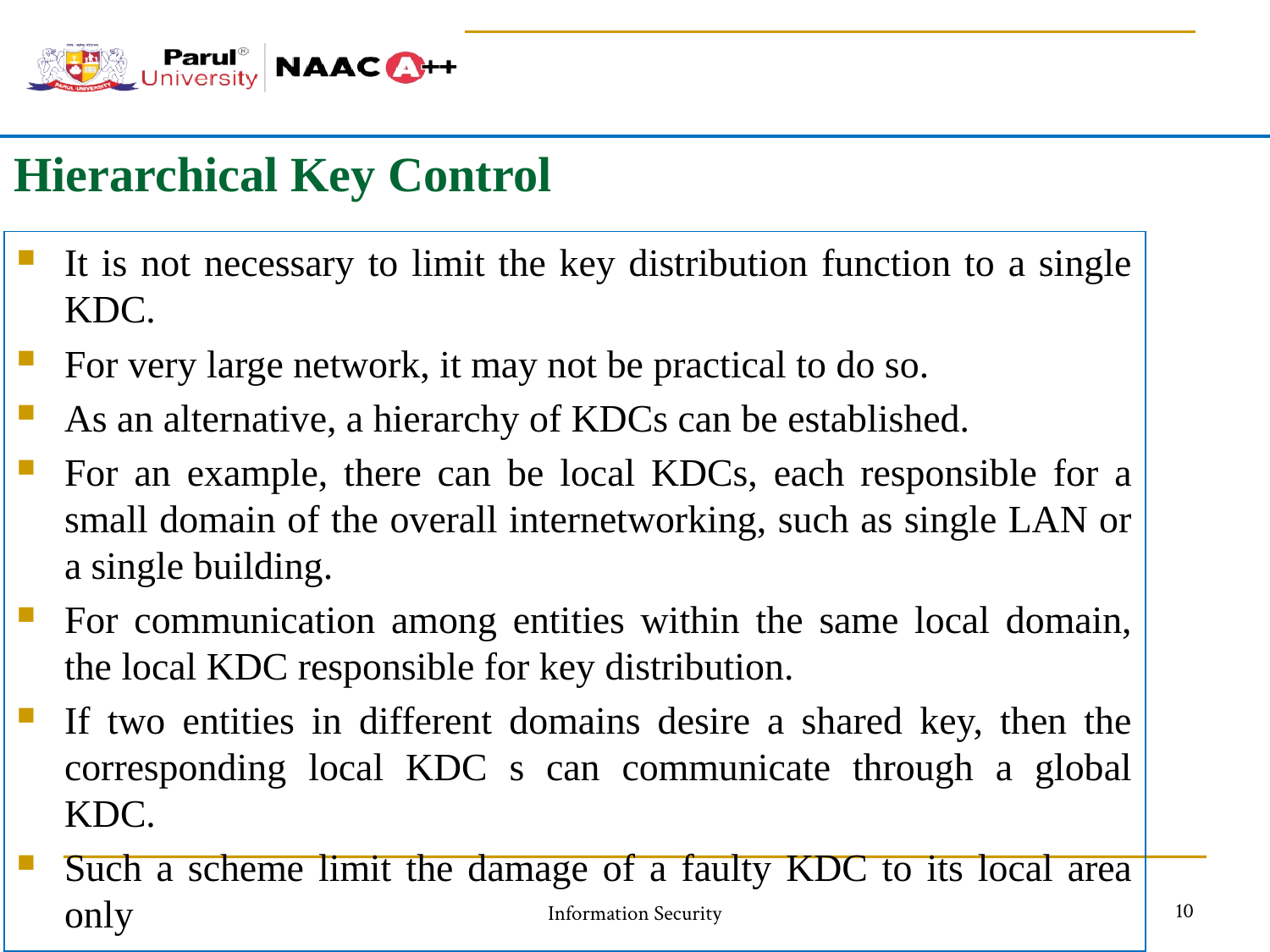

# Hierarchical Key Control
It is not necessary to limit the key distribution function to a single KDC.
For very large network, it may not be practical to do so.
As an alternative, a hierarchy of KDCs can be established.
For an example, there can be local KDCs, each responsible for a small domain of the overall internetworking, such as single LAN or a single building.
For communication among entities within the same local domain, the local KDC responsible for key distribution.
If two entities in different domains desire a shared key, then the corresponding local KDC s can communicate through a global KDC.
Such a scheme limit the damage of a faulty KDC to its local area only
10
Information Security